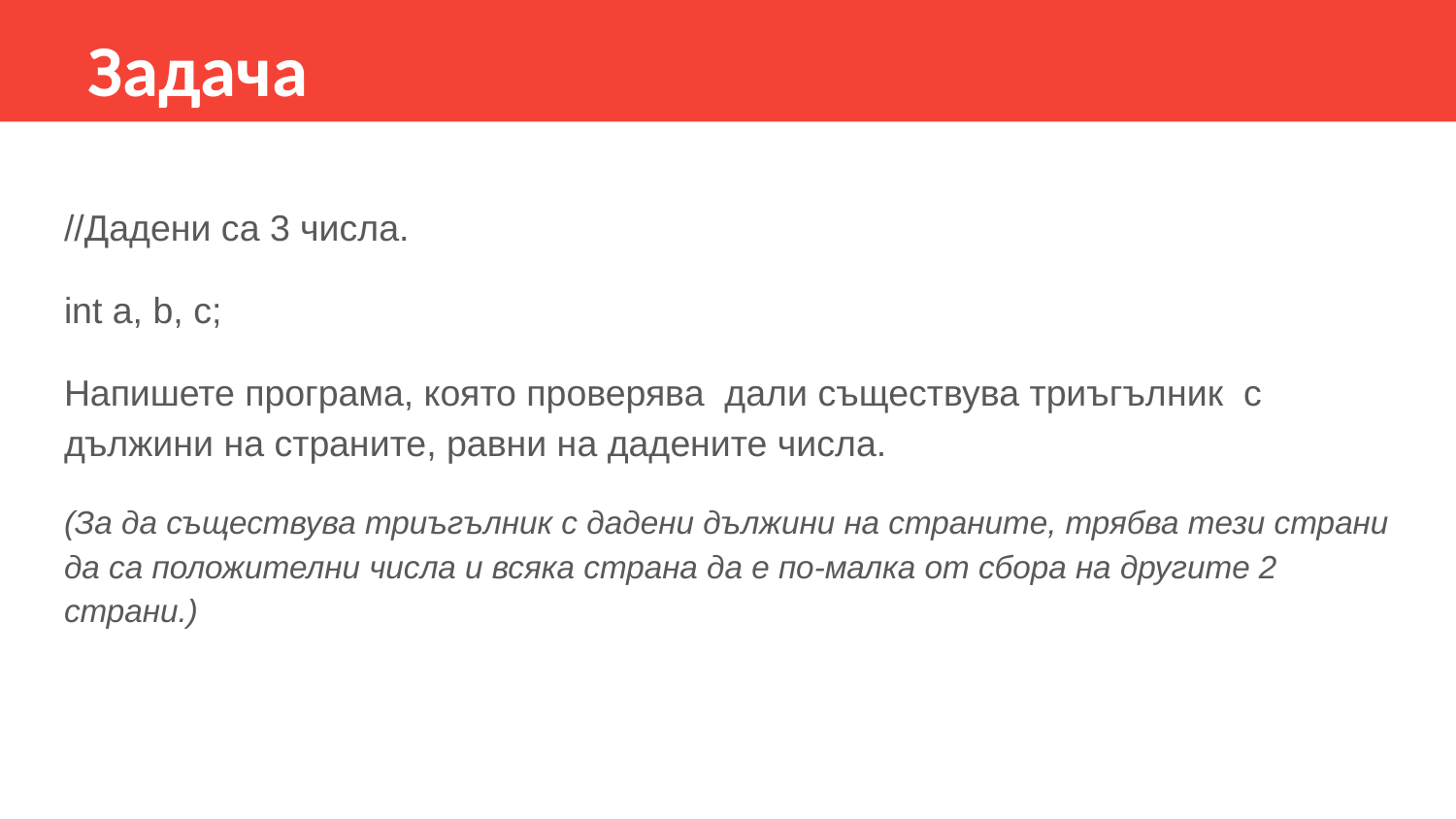

Задача
//Дадени са 3 числа.
int a, b, c;
Напишете програма, която проверява  дали съществува триъгълник  с дължини на страните, равни на дадените числа.
(За да съществува триъгълник с дадени дължини на страните, трябва тези страни да са положителни числа и всяка страна да е по-малка от сбора на другите 2 страни.)